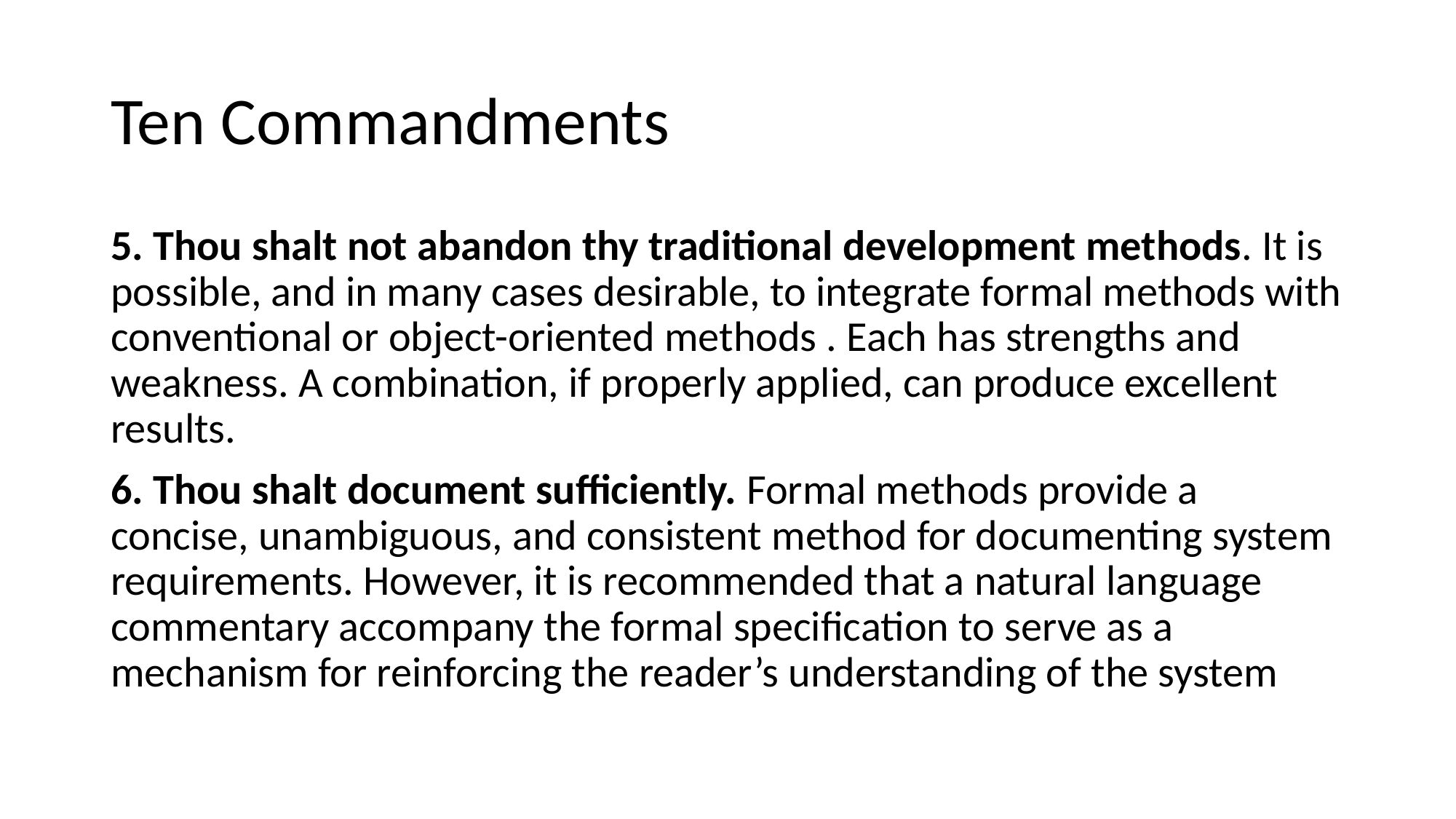

# Ten Commandments
5. Thou shalt not abandon thy traditional development methods. It is possible, and in many cases desirable, to integrate formal methods with conventional or object-oriented methods . Each has strengths and weakness. A combination, if properly applied, can produce excellent results.
6. Thou shalt document sufficiently. Formal methods provide a concise, unambiguous, and consistent method for documenting system requirements. However, it is recommended that a natural language commentary accompany the formal specification to serve as a mechanism for reinforcing the reader’s understanding of the system